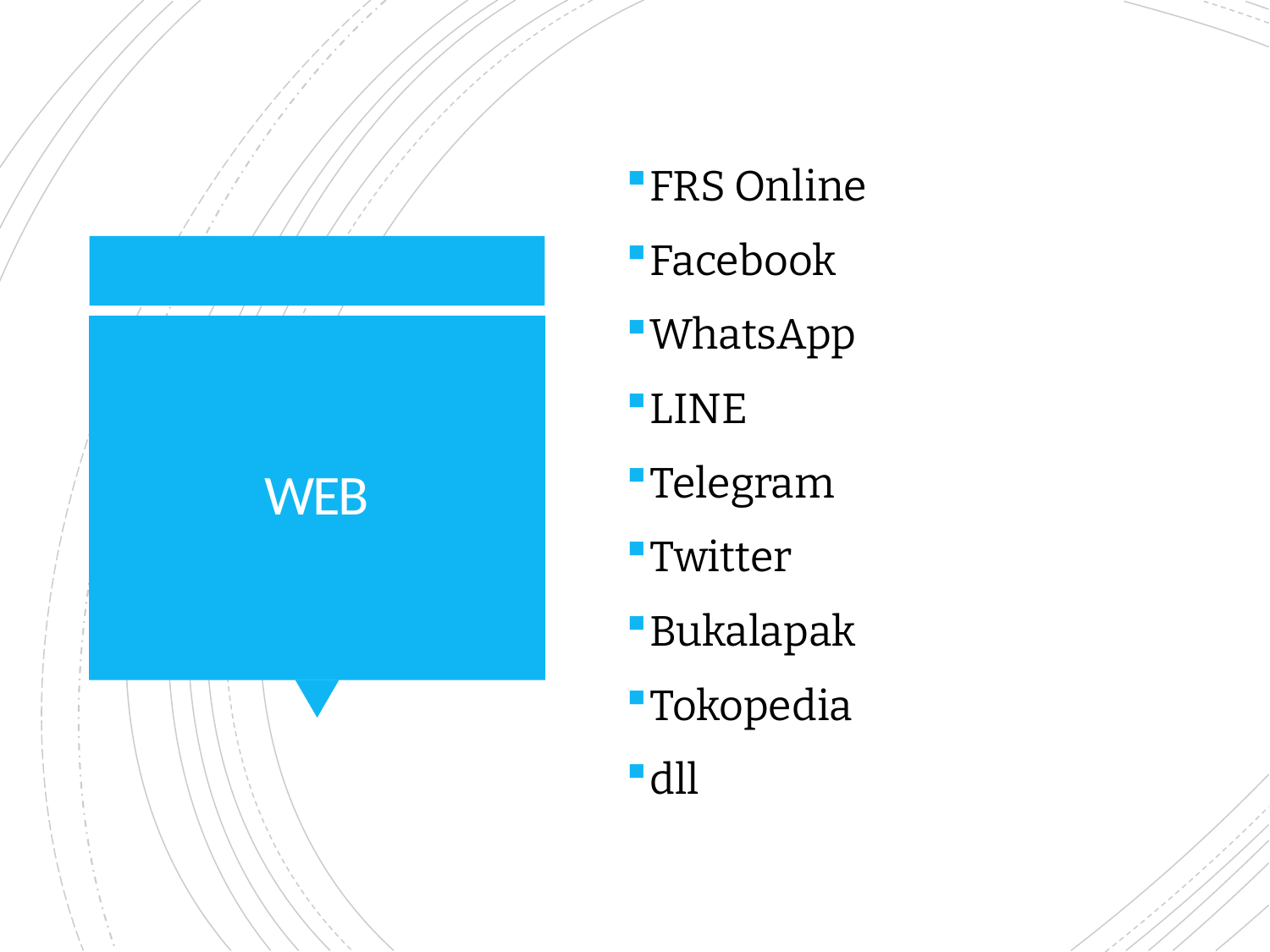

FRS Online
Facebook
WhatsApp
LINE
Telegram
Twitter
Bukalapak
Tokopedia
dll
# WEB